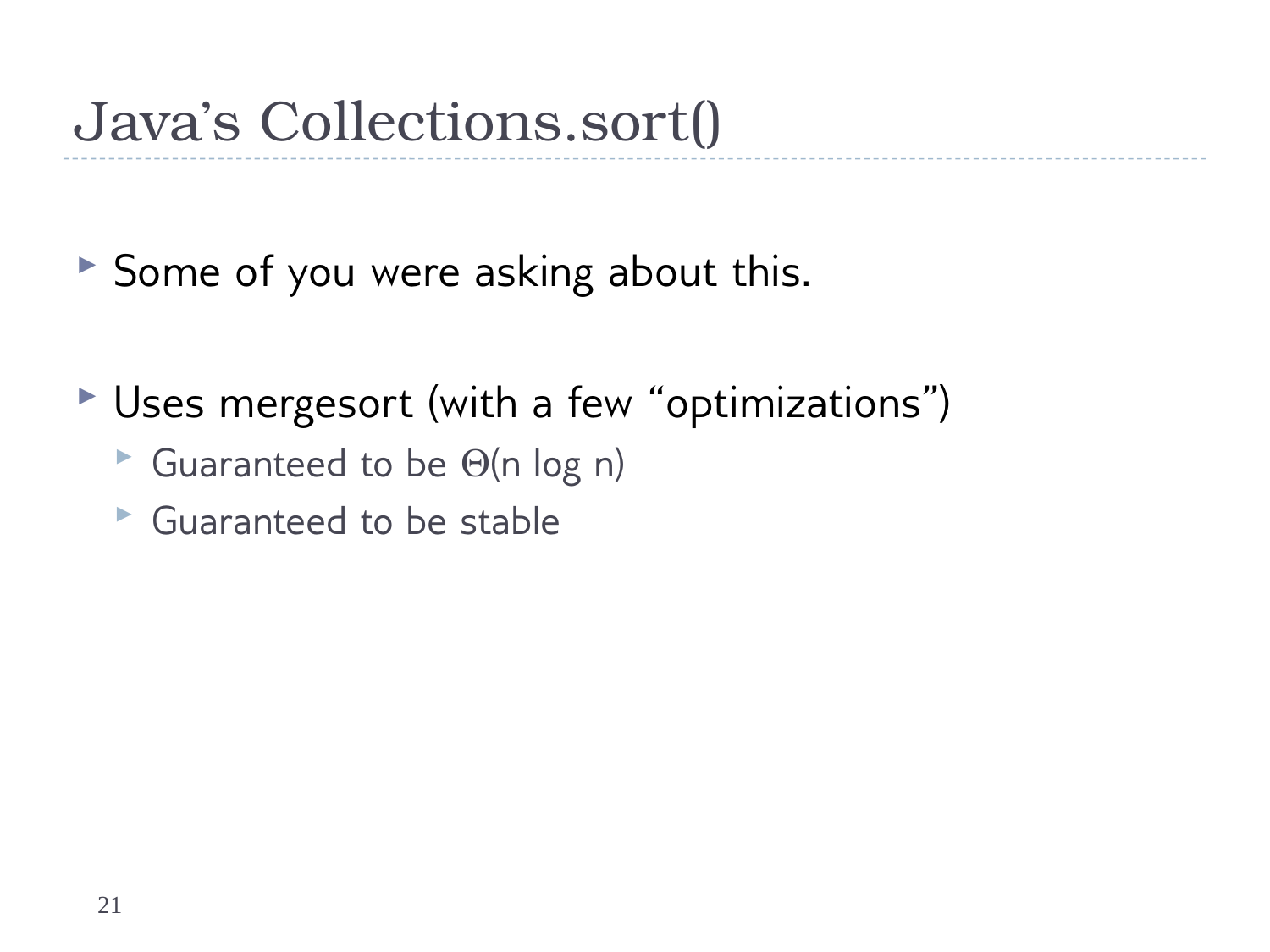

# Java’s Collections.sort()

Some of you were asking about this.

Uses mergesort (with a few “optimizations”)
Guaranteed to be Θ(n log n)
Guaranteed to be stable
21